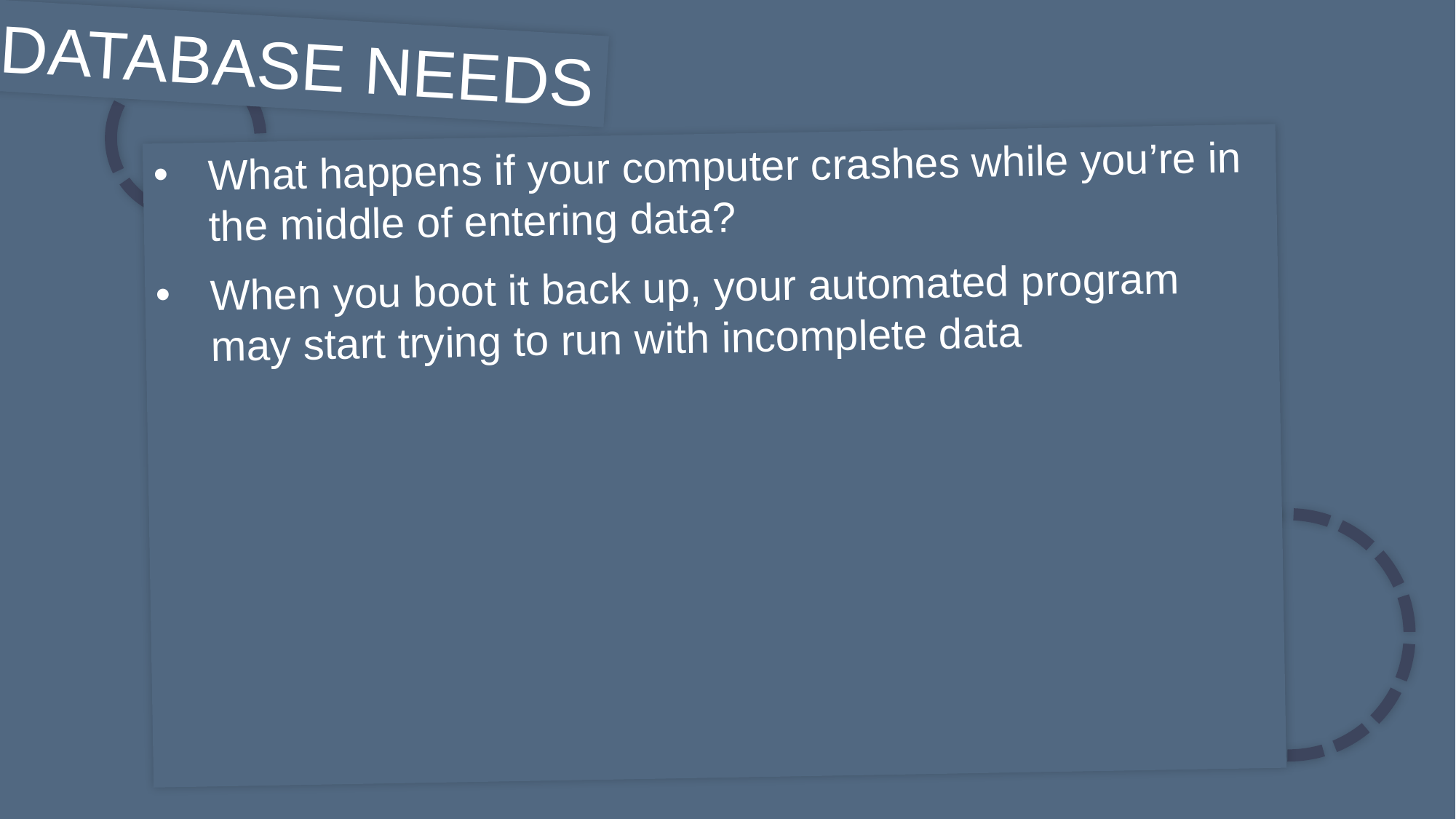

DATABASE NEEDS

What happens if your computer crashes while you’re in the middle of entering data?
When you boot it back up, your automated program may start trying to run with incomplete data